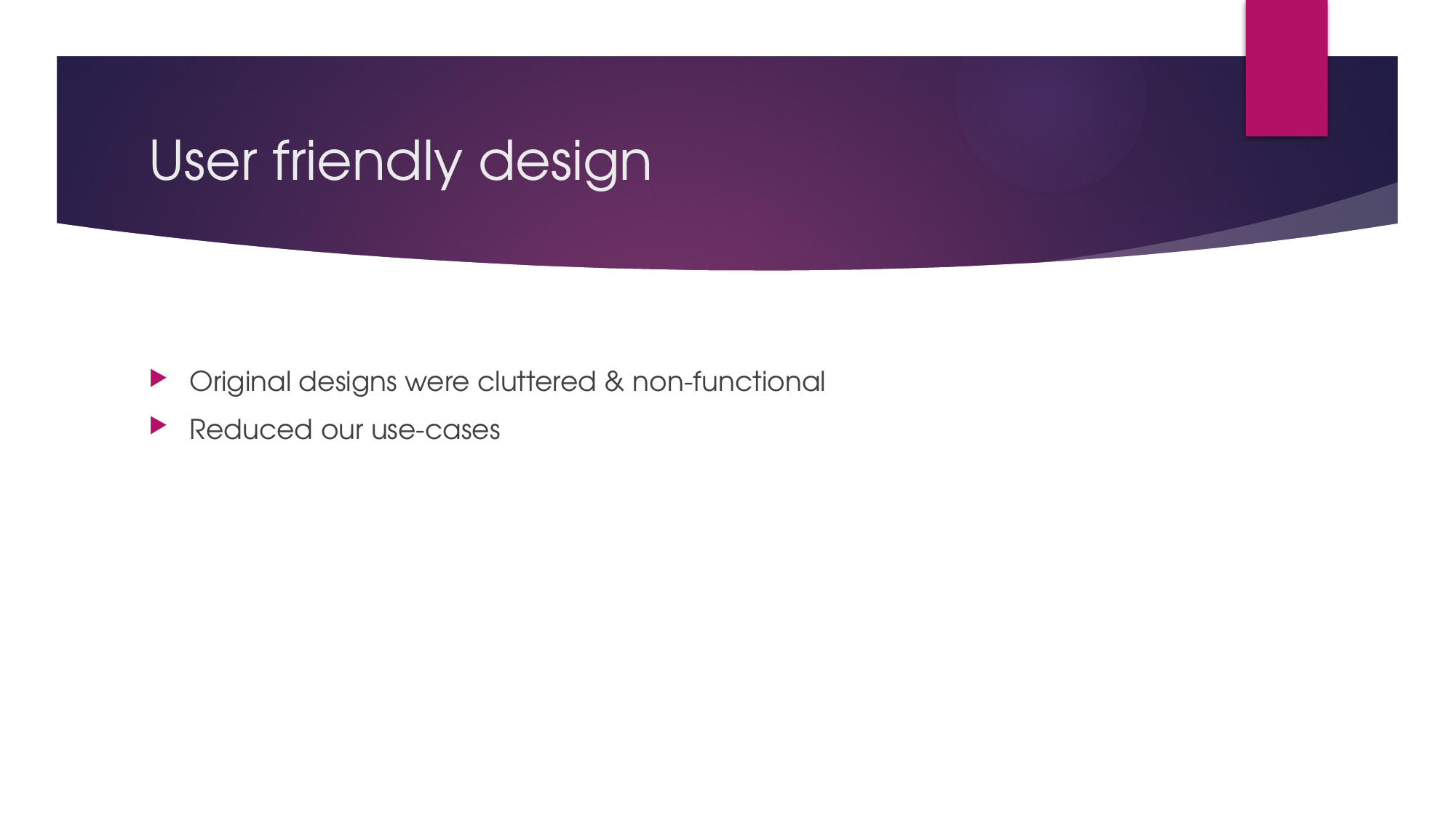

# User friendly design

Original designs were cluttered & non-functional
Reduced our use-cases